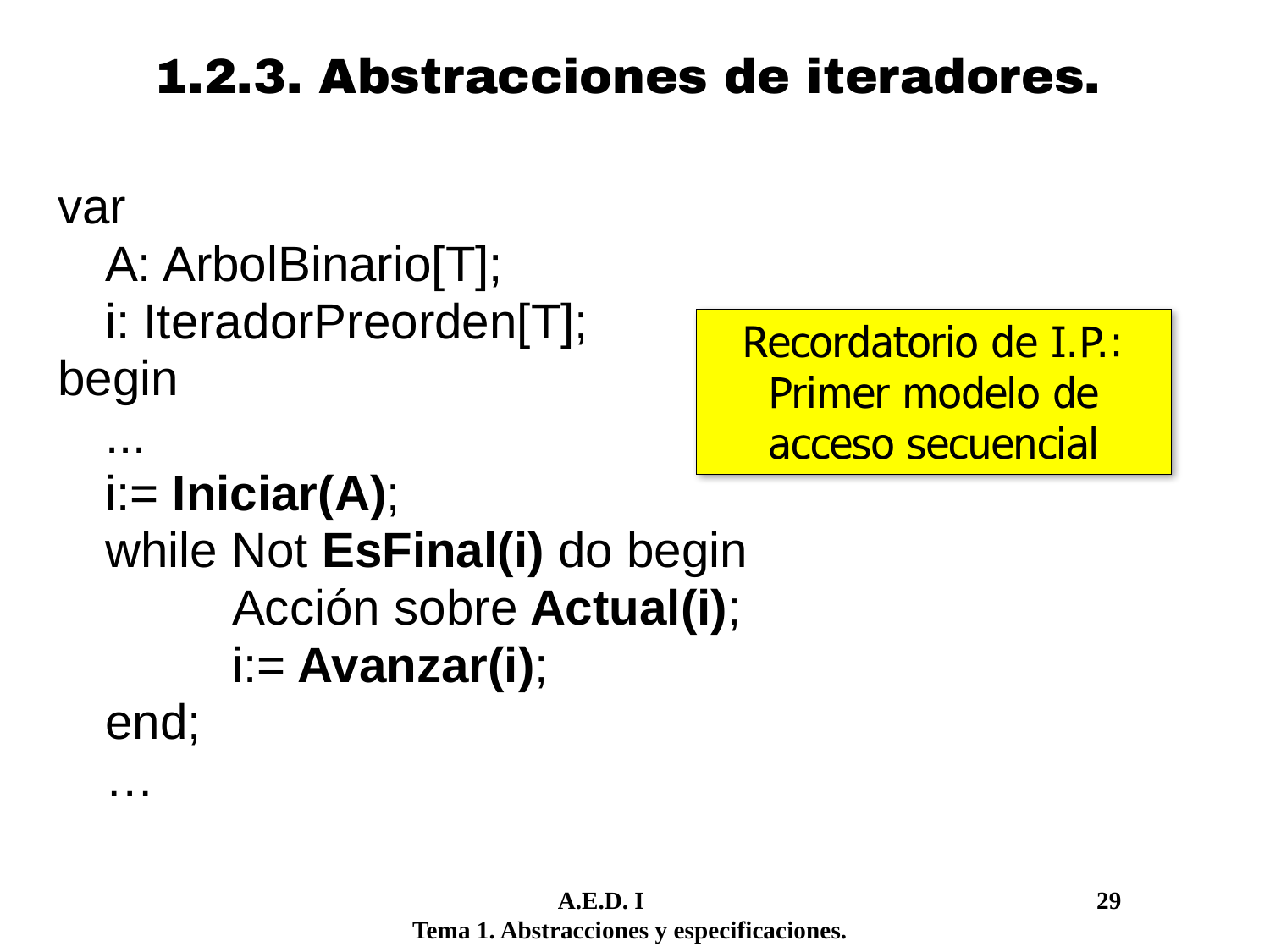

# 1.2.3. Abstracciones de iteradores.

var
	A: ArbolBinario[T];
	i: IteradorPreorden[T];
begin
	...
	i:= Iniciar(A);
	while Not EsFinal(i) do begin
		Acción sobre Actual(i);
		i:= Avanzar(i);
	end;
	…
Recordatorio de I.P.:
Primer modelo de acceso secuencial
	   A.E.D. I				        29
Tema 1. Abstracciones y especificaciones.